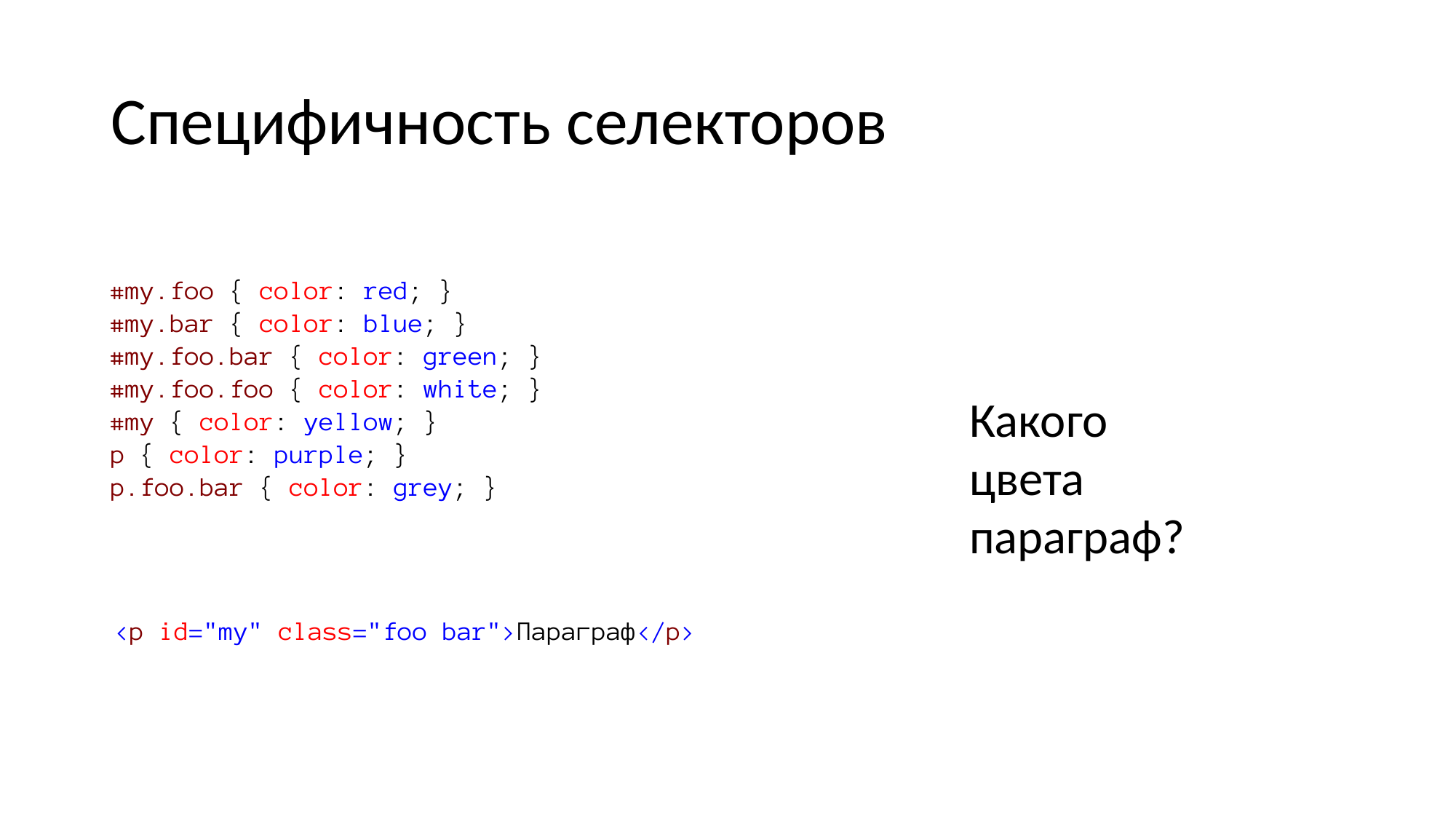

# Специфичность селекторов
#my.foo { color: red; }
#my.bar { color: blue; }
#my.foo.bar { color: green; }
#my.foo.foo { color: white; }
#my { color: yellow; }
p { color: purple; }
p.foo.bar { color: grey; }
Какого цвета параграф?
<p id="my" class="foo bar">Параграф</p>